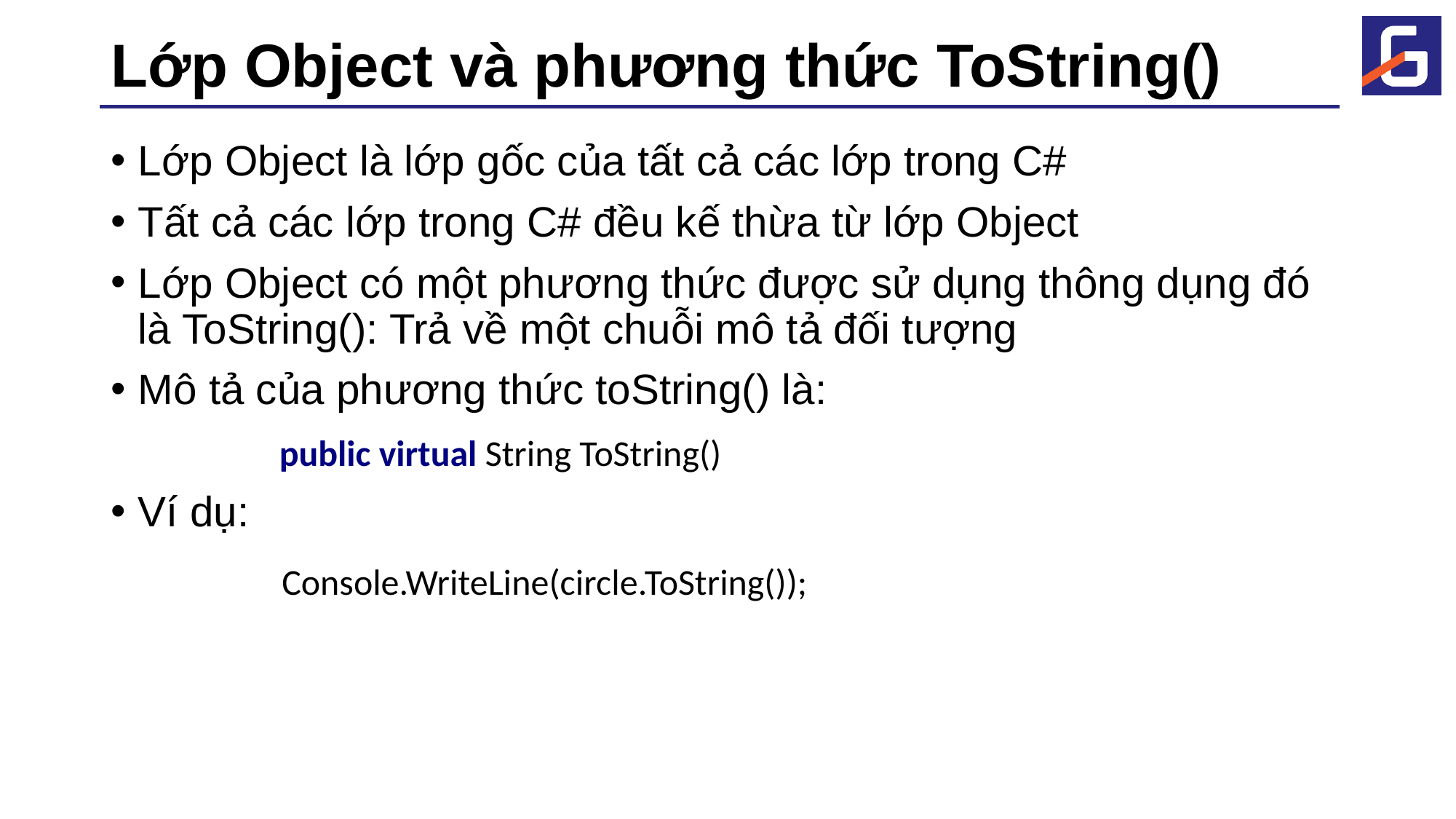

# Lớp Object và phương thức ToString()
Lớp Object là lớp gốc của tất cả các lớp trong C#
Tất cả các lớp trong C# đều kế thừa từ lớp Object
Lớp Object có một phương thức được sử dụng thông dụng đó là ToString(): Trả về một chuỗi mô tả đối tượng
Mô tả của phương thức toString() là:

Ví dụ:
public virtual String ToString()
Console.WriteLine(circle.ToString());